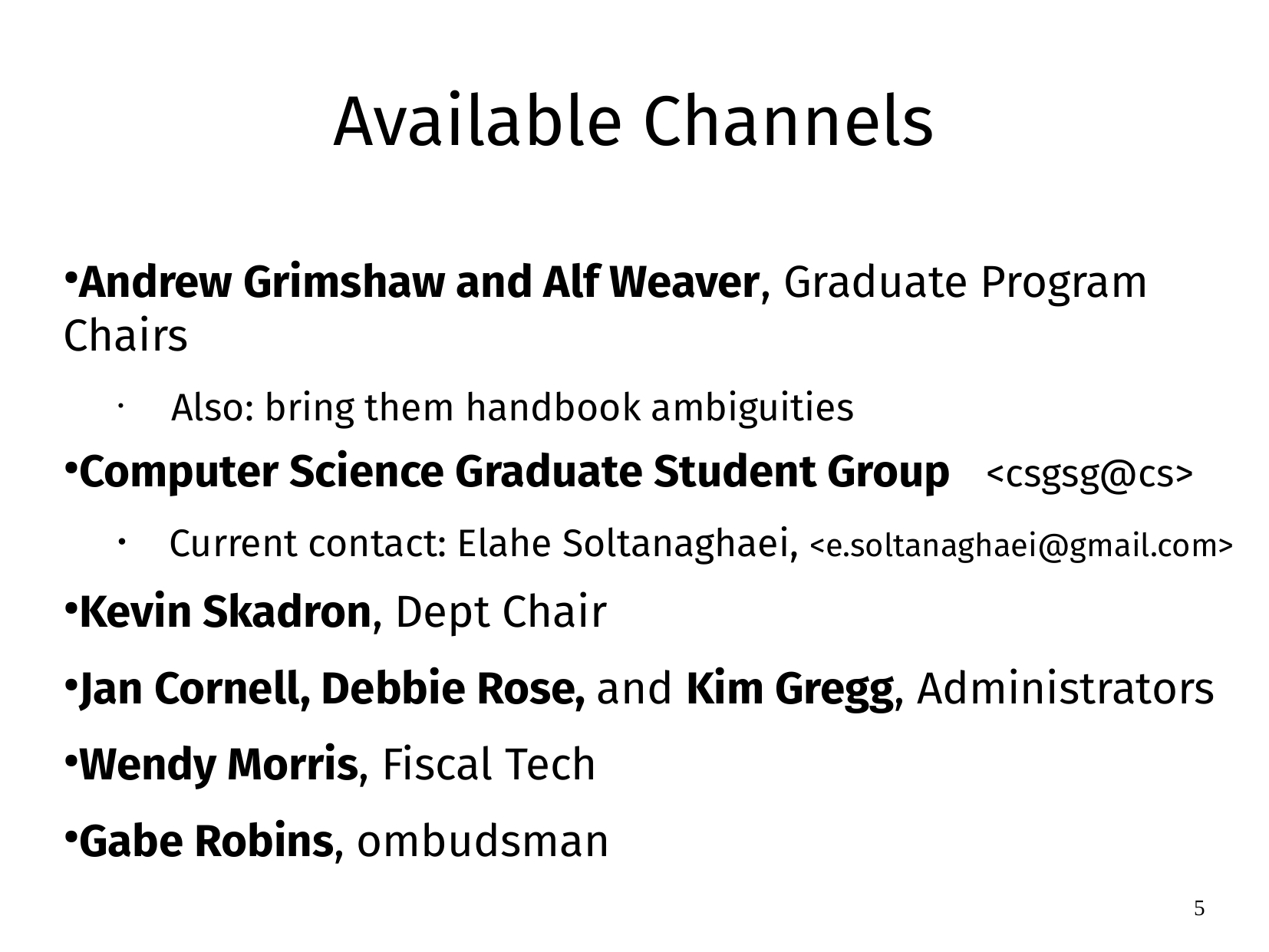

Available Channels
Andrew Grimshaw and Alf Weaver, Graduate Program Chairs
 Also: bring them handbook ambiguities
Computer Science Graduate Student Group   <csgsg@cs>
 Current contact: Elahe Soltanaghaei, <e.soltanaghaei@gmail.com>
Kevin Skadron, Dept Chair
Jan Cornell, Debbie Rose, and Kim Gregg, Administrators
Wendy Morris, Fiscal Tech
Gabe Robins, ombudsman

5